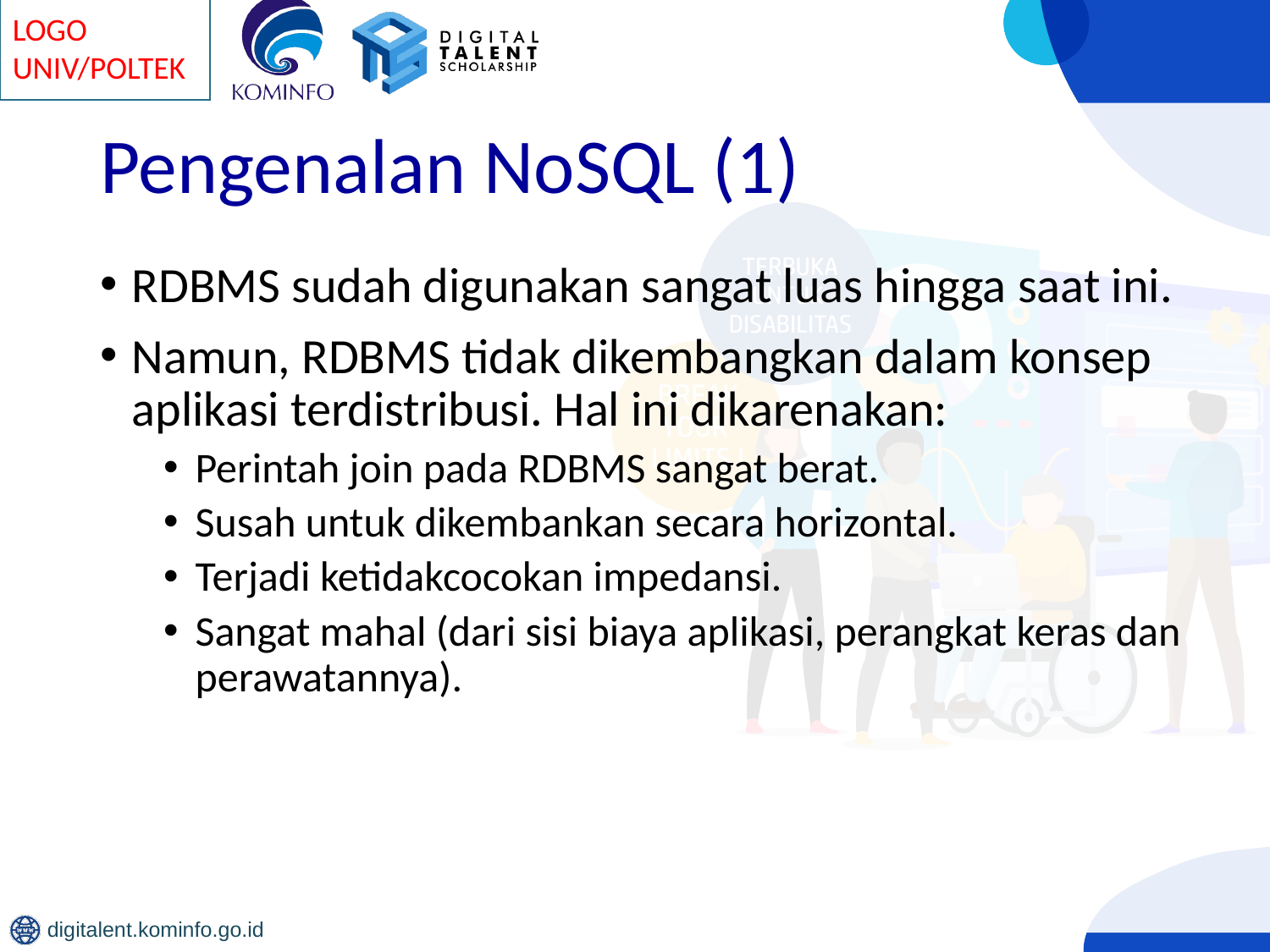

# Pengenalan NoSQL (1)
RDBMS sudah digunakan sangat luas hingga saat ini.
Namun, RDBMS tidak dikembangkan dalam konsep aplikasi terdistribusi. Hal ini dikarenakan:
Perintah join pada RDBMS sangat berat.
Susah untuk dikembankan secara horizontal.
Terjadi ketidakcocokan impedansi.
Sangat mahal (dari sisi biaya aplikasi, perangkat keras dan perawatannya).